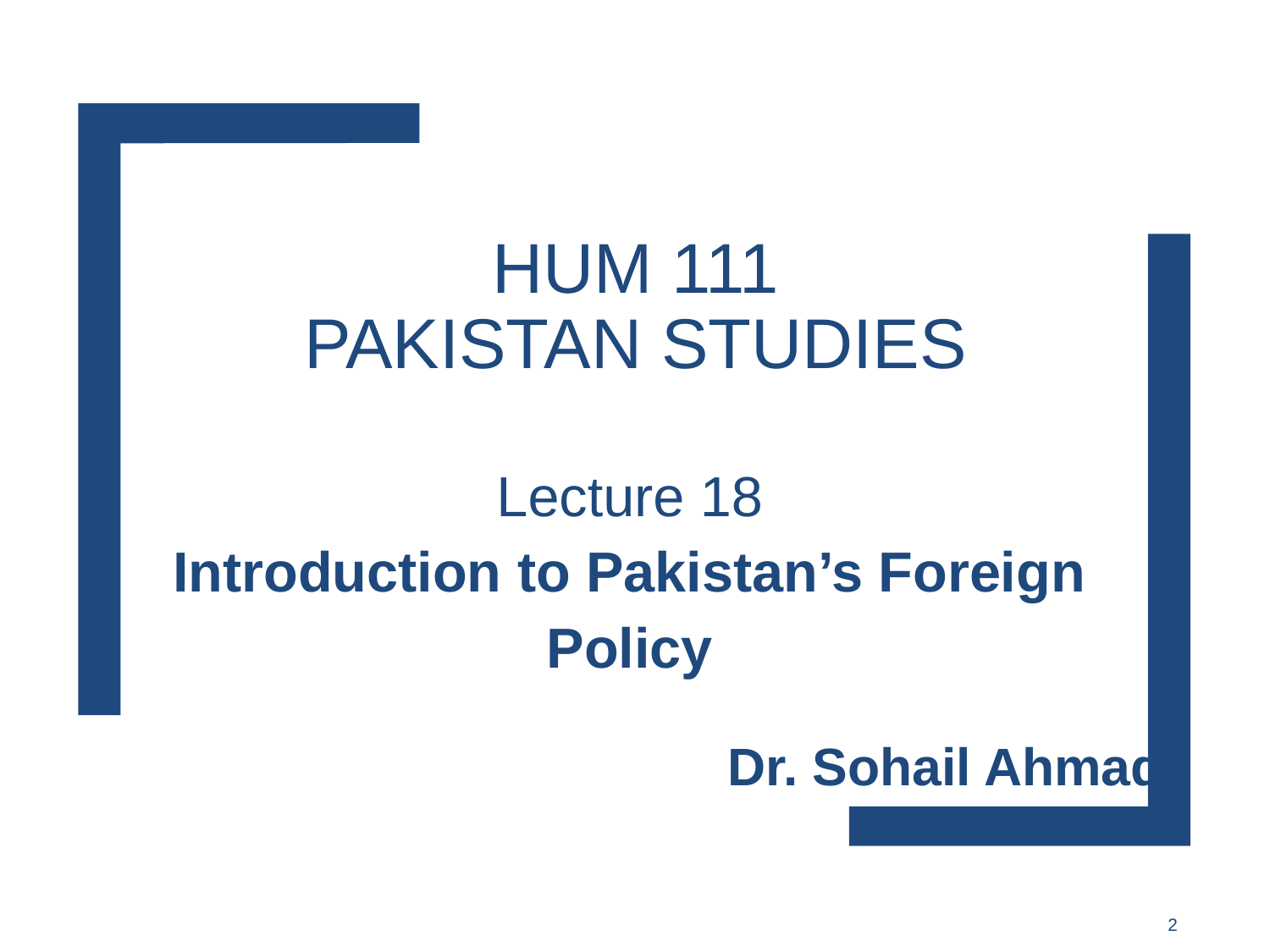

# HUM 111 Pakistan Studies
Lecture 18
Introduction to Pakistan’s Foreign Policy

Dr. Sohail Ahmad
2